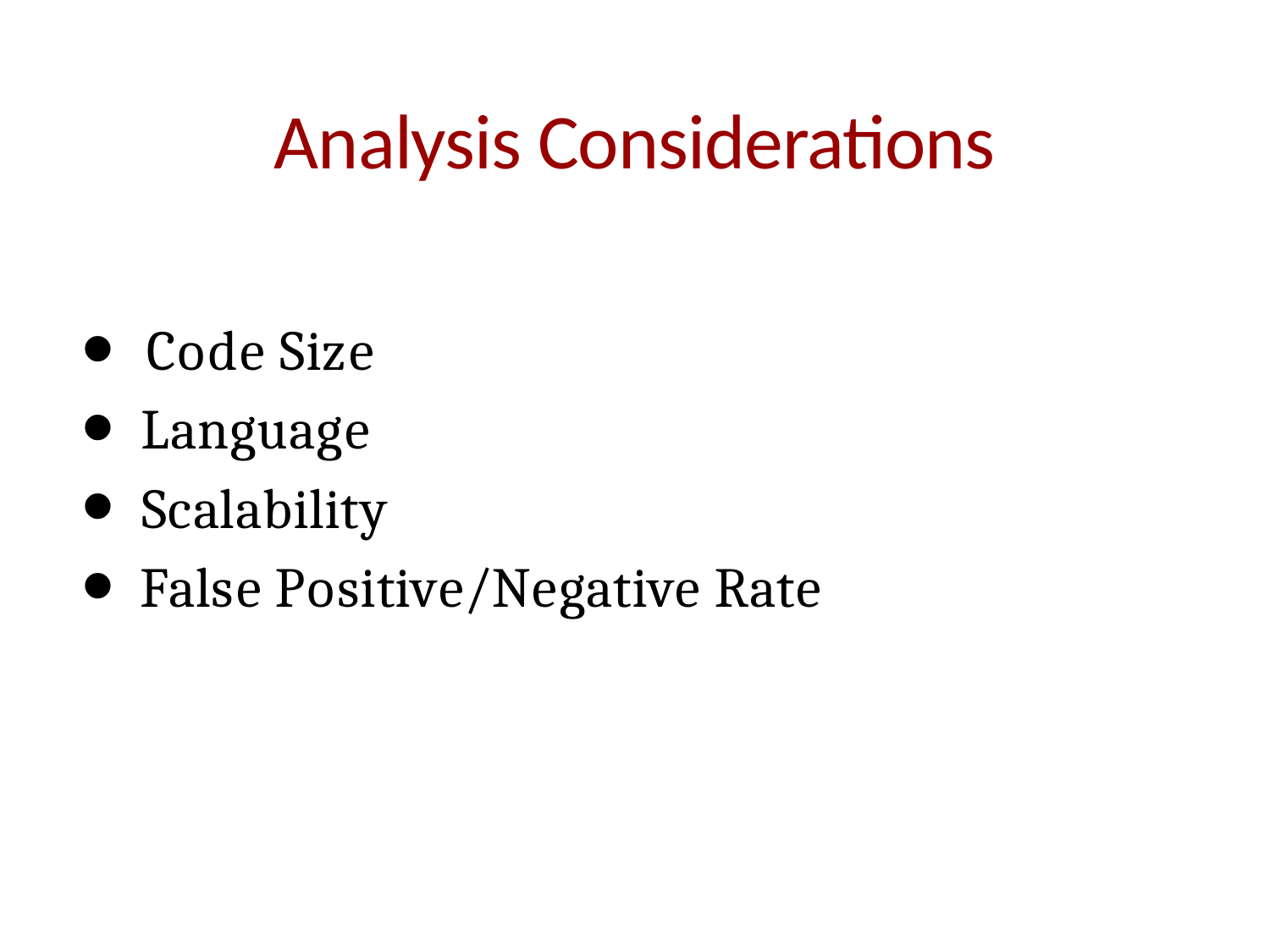

# Analysis Considerations

Code Size
Language
Scalability
False Positive/Negative Rate